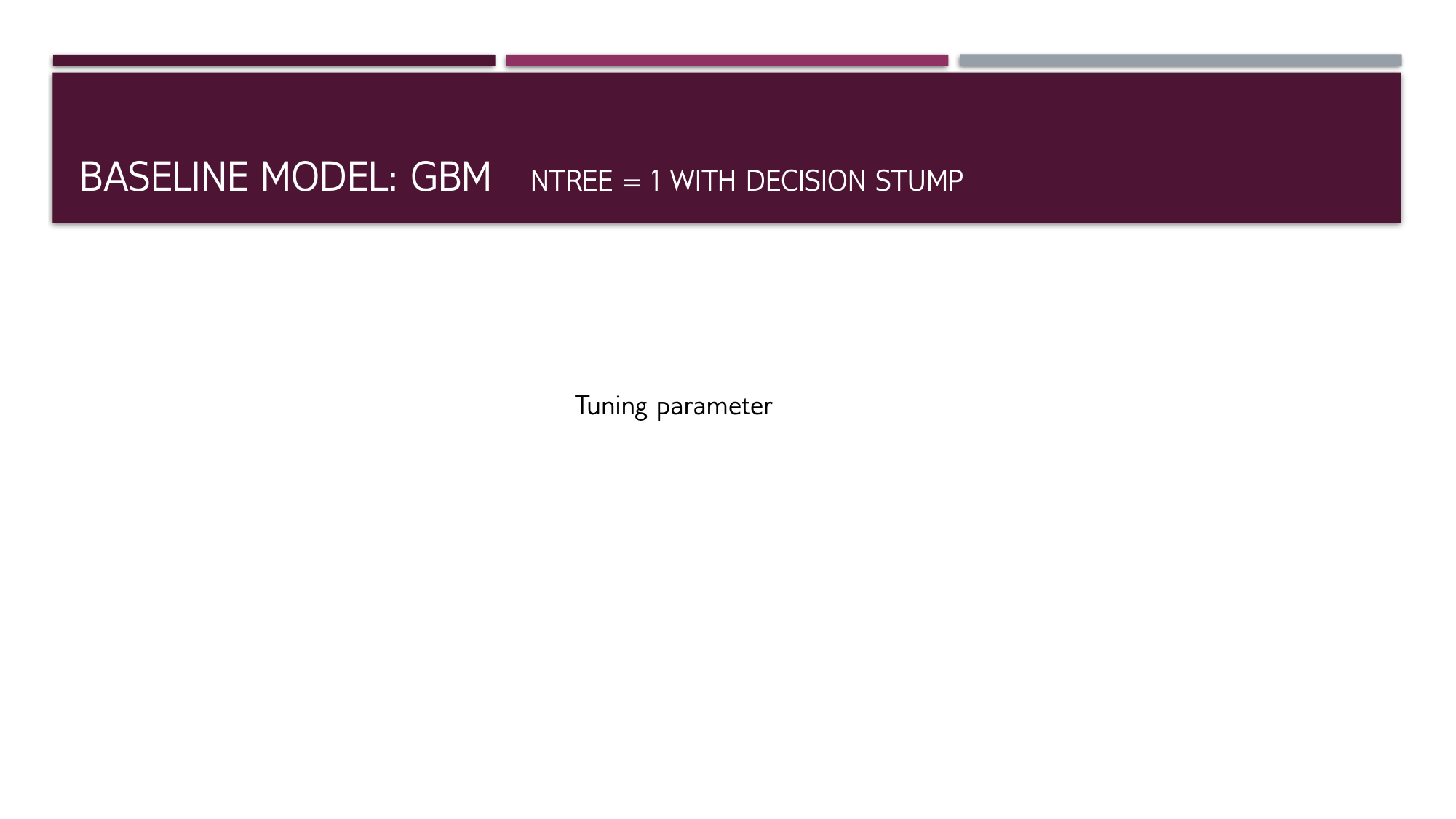

# Baseline model: GBM   ntree = 1 with decision stump
Tuning parameter